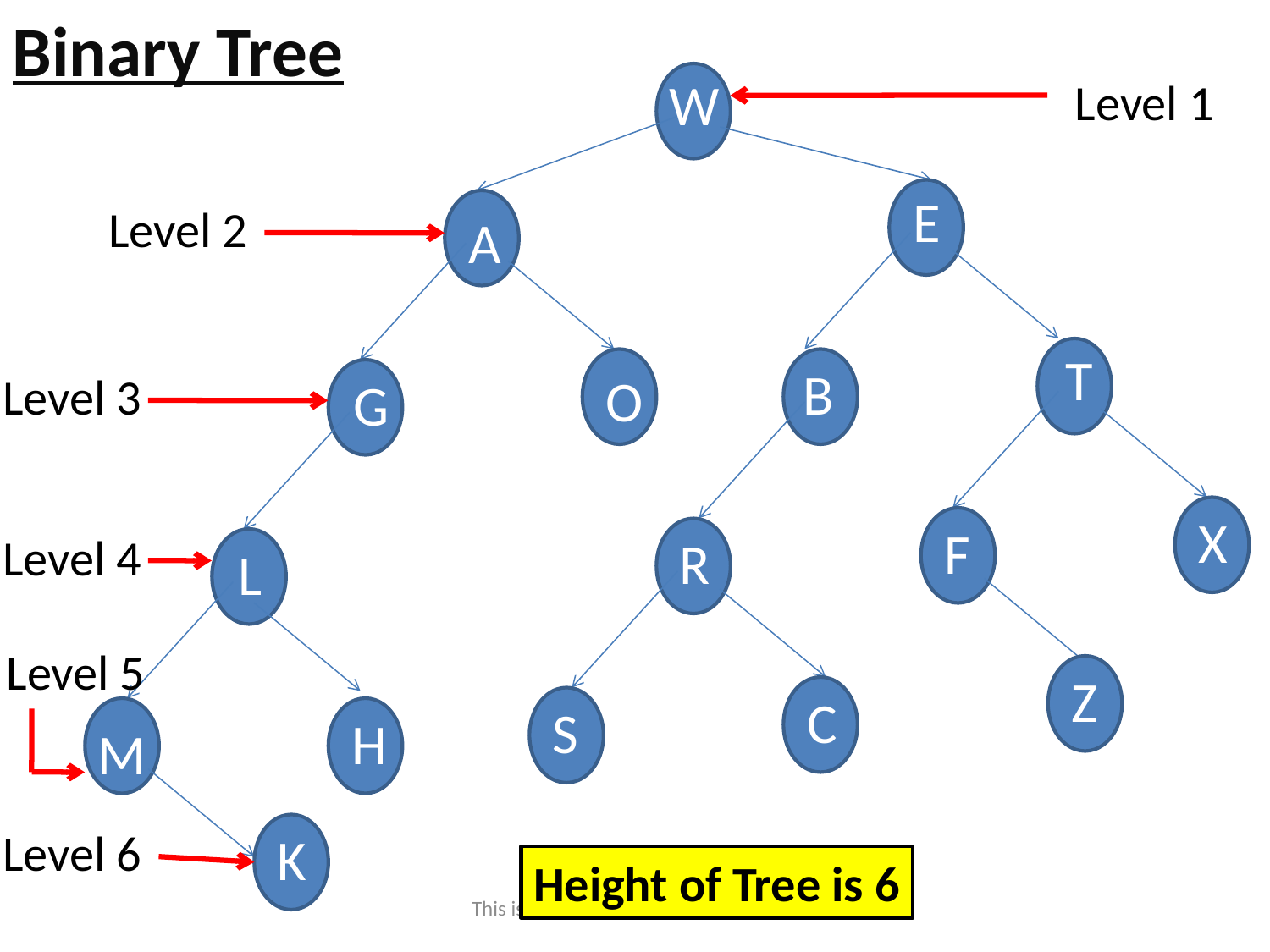

Binary Tree

W
Level 1

E

Level 2
A

T

B
Level 3

O
G

X

F

Level 4
R

L
Level 5

Z

C

S

H
M

Level 6
K
Height of Tree is 6
This is done by Mohammed H. Faroun